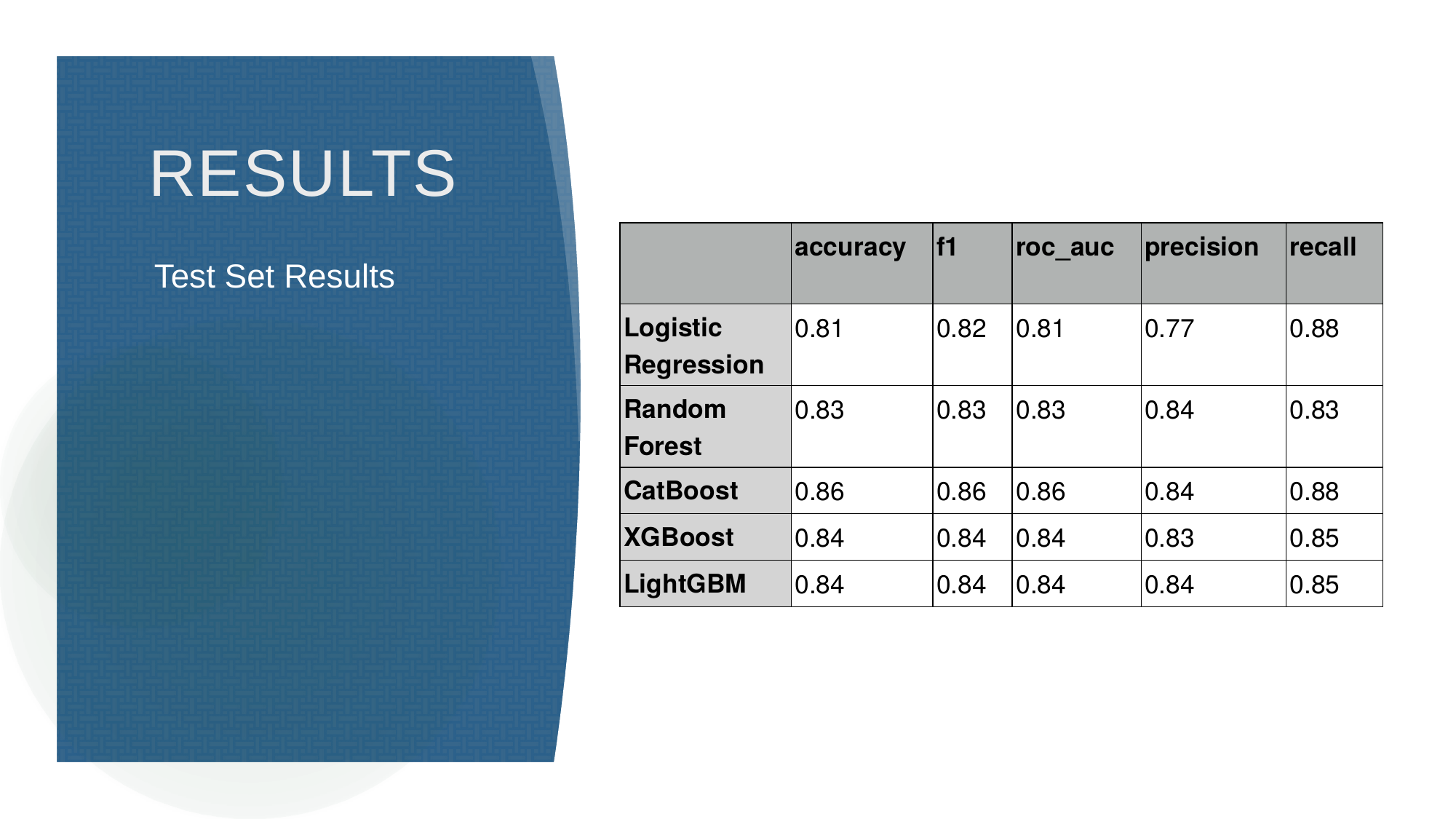

# Results

|  | accuracy | f1 | roc\_auc | precision | recall |
| --- | --- | --- | --- | --- | --- |
| Logistic Regression | 0.81 | 0.82 | 0.81 | 0.77 | 0.88 |
| Random Forest | 0.83 | 0.83 | 0.83 | 0.84 | 0.83 |
| CatBoost | 0.86 | 0.86 | 0.86 | 0.84 | 0.88 |
| XGBoost | 0.84 | 0.84 | 0.84 | 0.83 | 0.85 |
| LightGBM | 0.84 | 0.84 | 0.84 | 0.84 | 0.85 |
Test Set Results